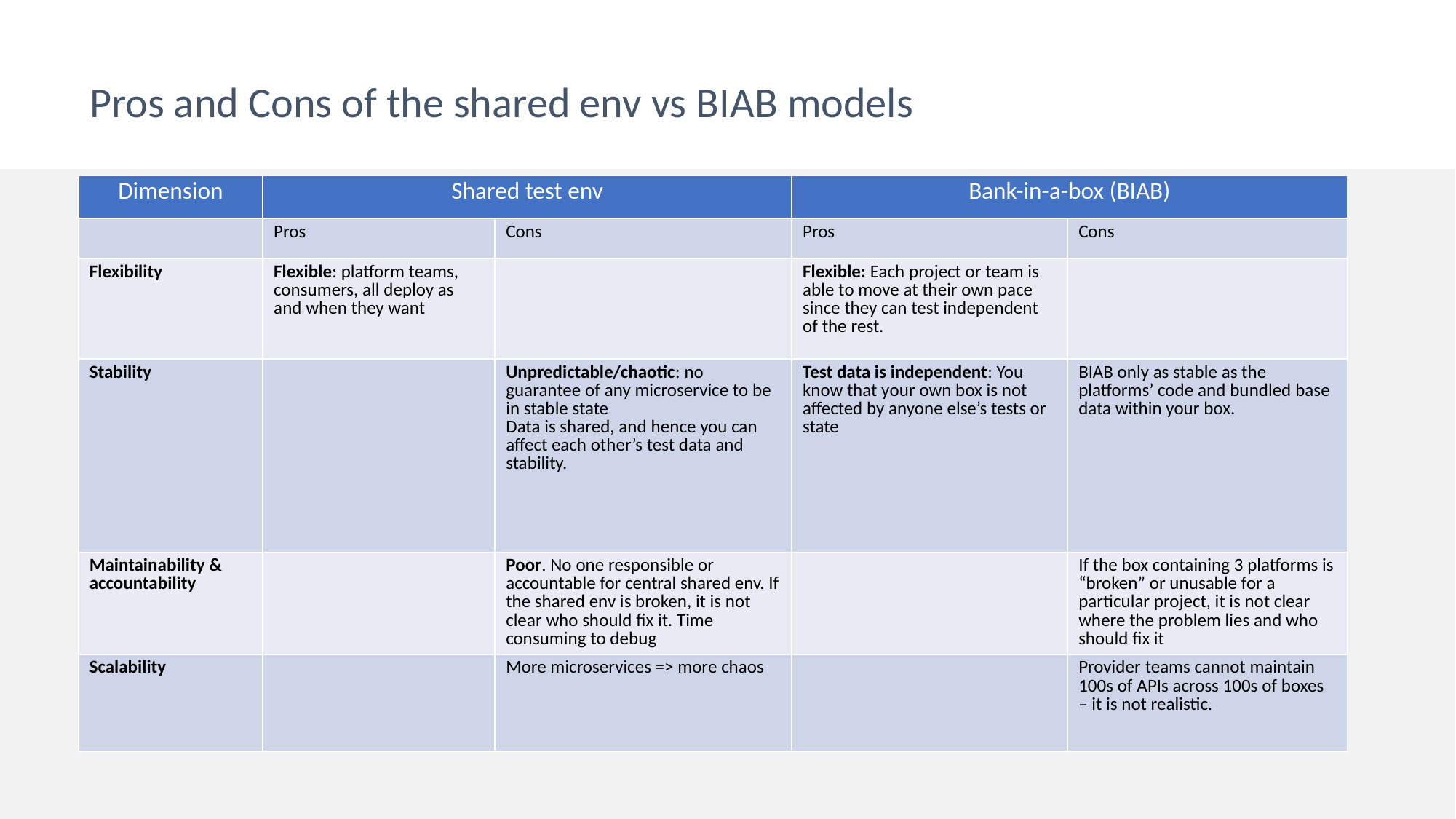

# Pros and Cons of the shared env vs BIAB models
| Dimension | Shared test env |  | Bank-in-a-box (BIAB) |  |
| --- | --- | --- | --- | --- |
|  | Pros | Cons | Pros | Cons |
| Flexibility | Flexible: platform teams, consumers, all deploy as and when they want |  | Flexible: Each project or team is able to move at their own pace since they can test independent of the rest. |  |
| Stability |  | Unpredictable/chaotic: no guarantee of any microservice to be in stable state Data is shared, and hence you can affect each other’s test data and stability. | Test data is independent: You know that your own box is not affected by anyone else’s tests or state | BIAB only as stable as the platforms’ code and bundled base data within your box. |
| Maintainability & accountability |  | Poor. No one responsible or accountable for central shared env. If the shared env is broken, it is not clear who should fix it. Time consuming to debug |  | If the box containing 3 platforms is “broken” or unusable for a particular project, it is not clear where the problem lies and who should fix it |
| Scalability |  | More microservices => more chaos |  | Provider teams cannot maintain 100s of APIs across 100s of boxes – it is not realistic. |